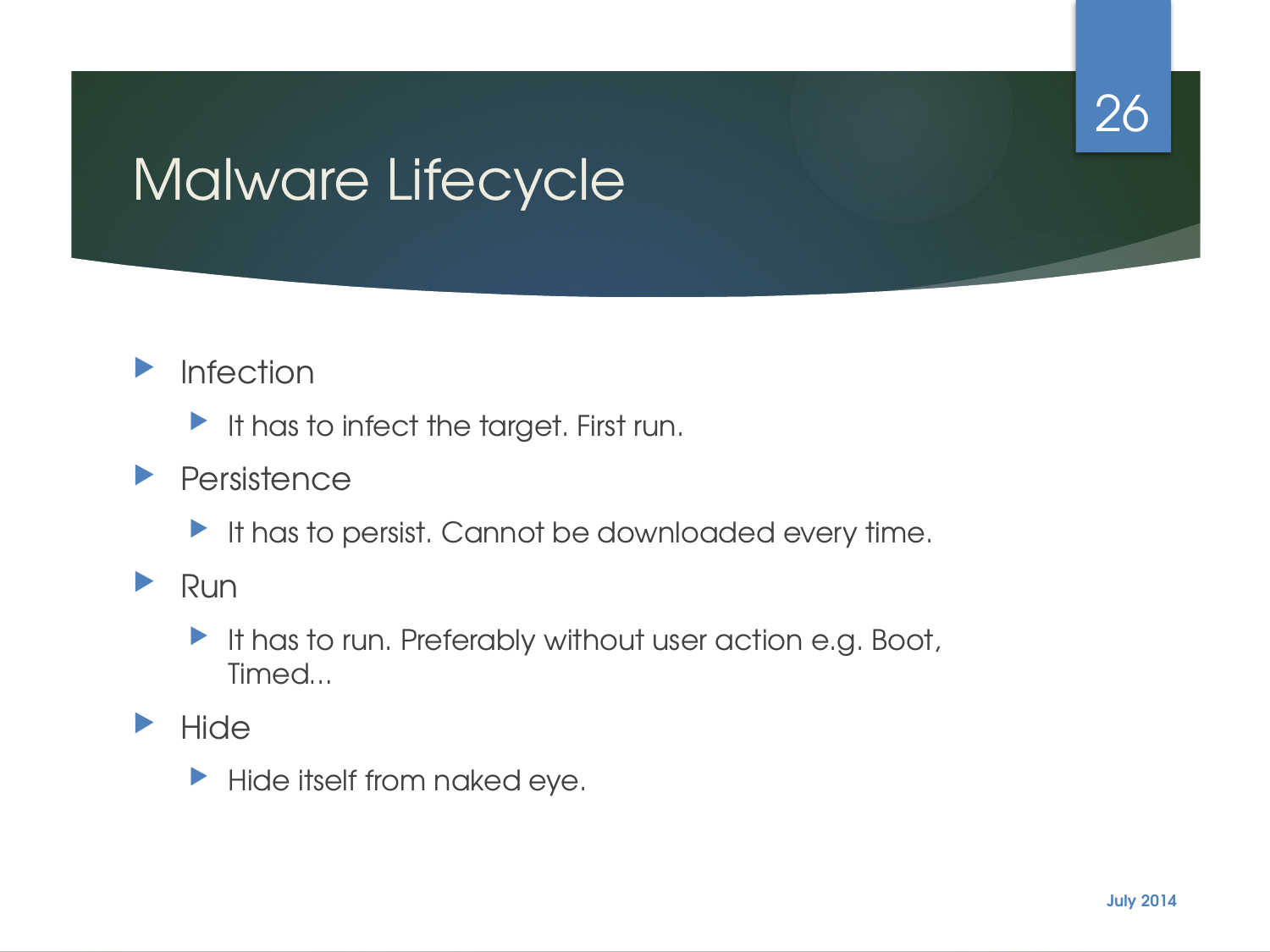

26
# Malware Lifecycle
Infection
It has to infect the target. First run.
Persistence
It has to persist. Cannot be downloaded every time.
Run
It has to run. Preferably without user action e.g. Boot, Timed…
Hide
Hide itself from naked eye.
July 2014